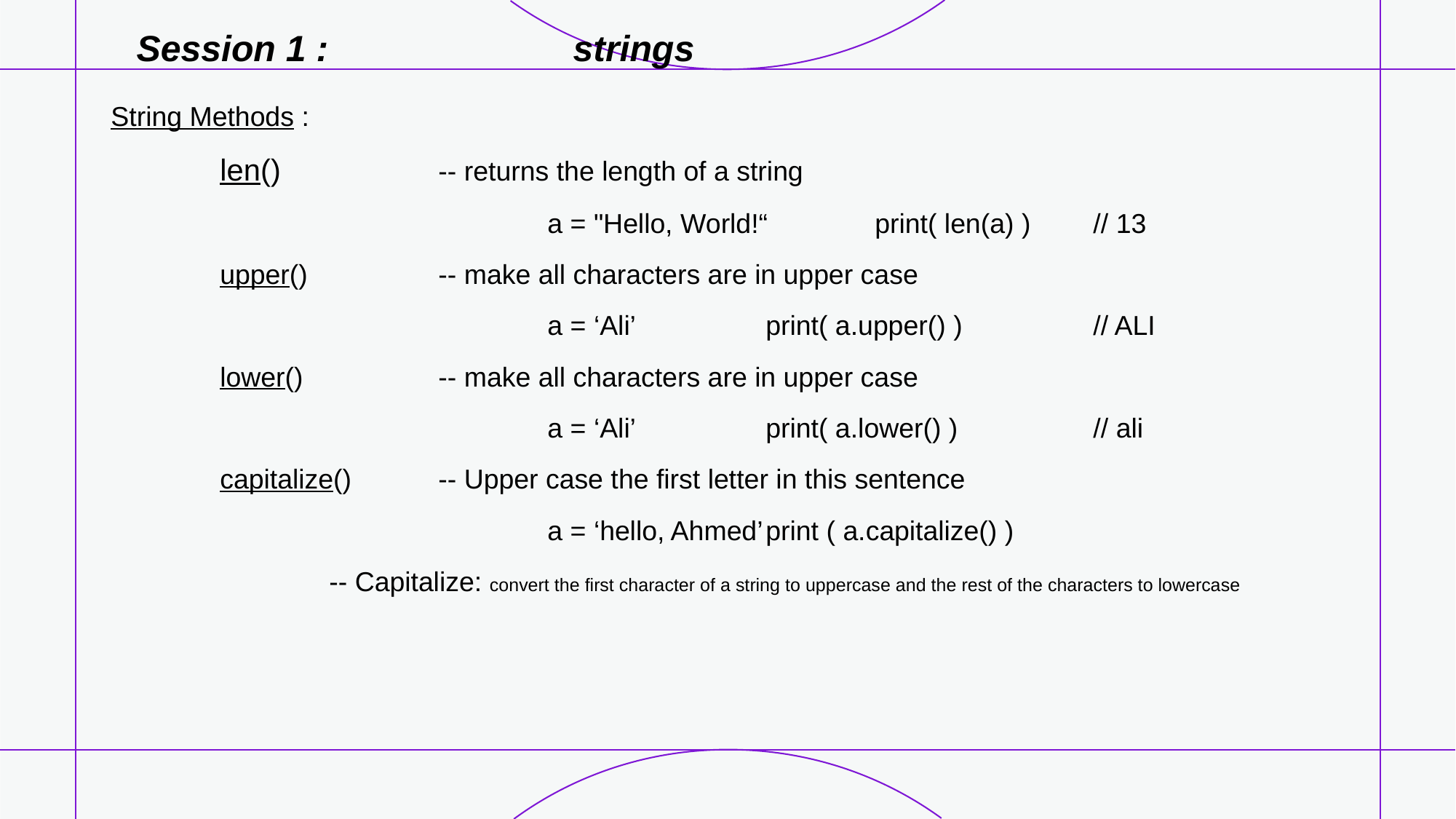

Session 1 :			strings
String Methods :
	len()    		-- returns the length of a string
				a = "Hello, World!“	print( len(a) )	// 13
	upper()		-- make all characters are in upper case
				a = ‘Ali’		print( a.upper() )		// ALI
	lower()		-- make all characters are in upper case
				a = ‘Ali’		print( a.lower() )		// ali
	capitalize()	-- Upper case the first letter in this sentence
				a = ‘hello, Ahmed’	print ( a.capitalize() )
		-- Capitalize: convert the first character of a string to uppercase and the rest of the characters to lowercase